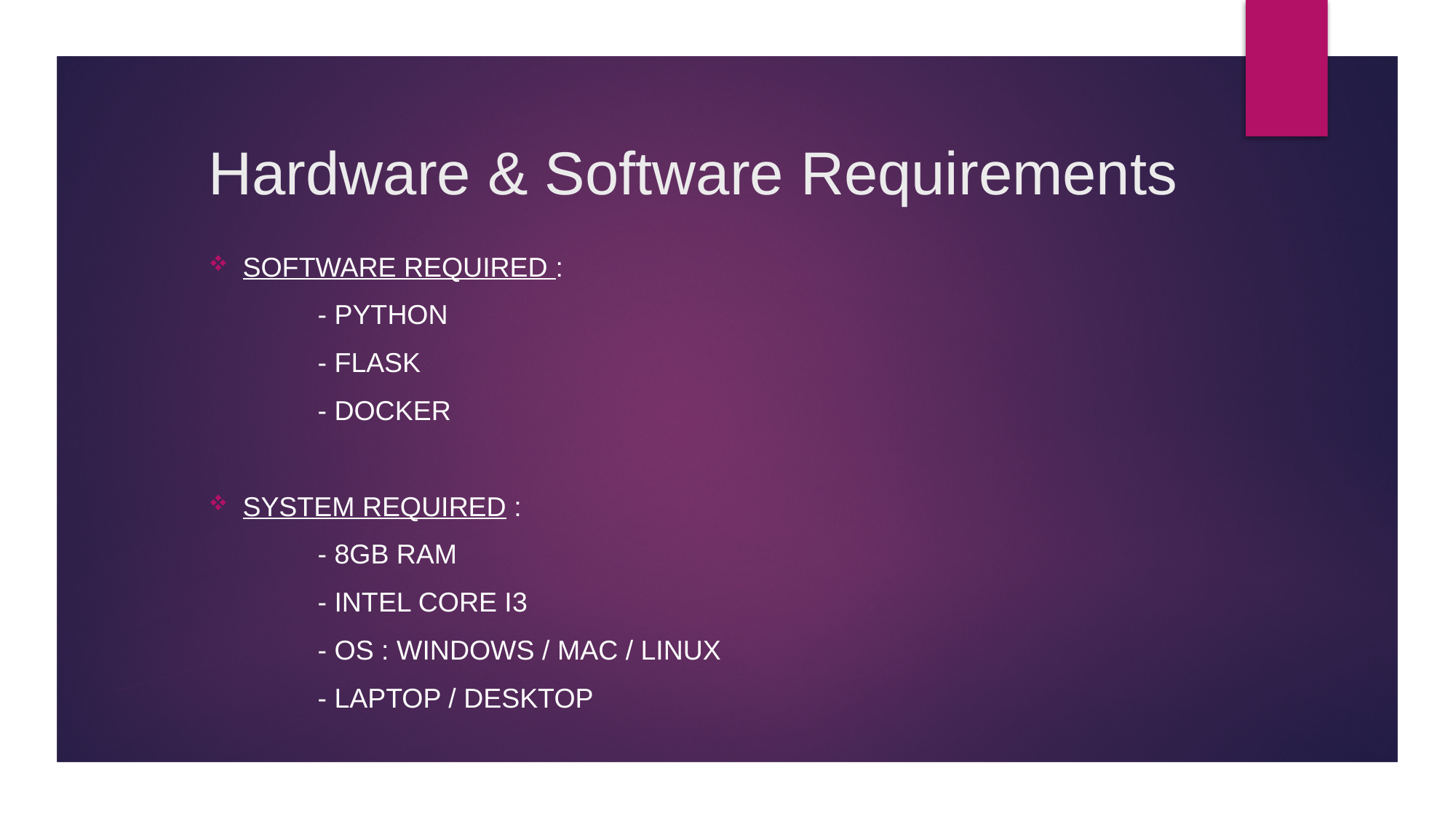

# Hardware & Software Requirements
Software required :
	- python
	- flask
	- docker

System required :
	- 8GB ram
	- intel core i3
	- os : windows / mac / linux
	- laptop / desktop